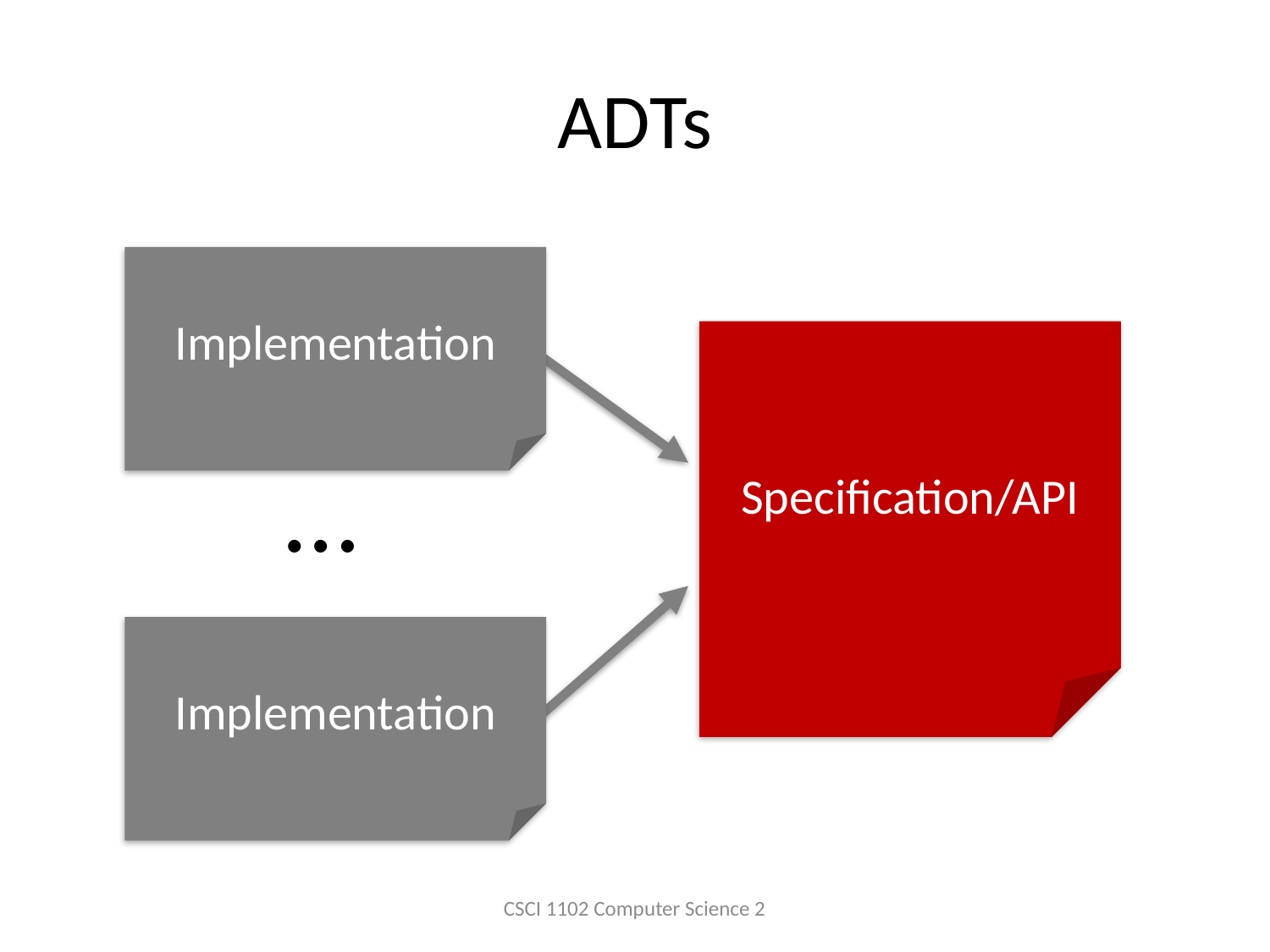

# ADTs
Implementation
Specification/API
…
Implementation
CSCI 1102 Computer Science 2